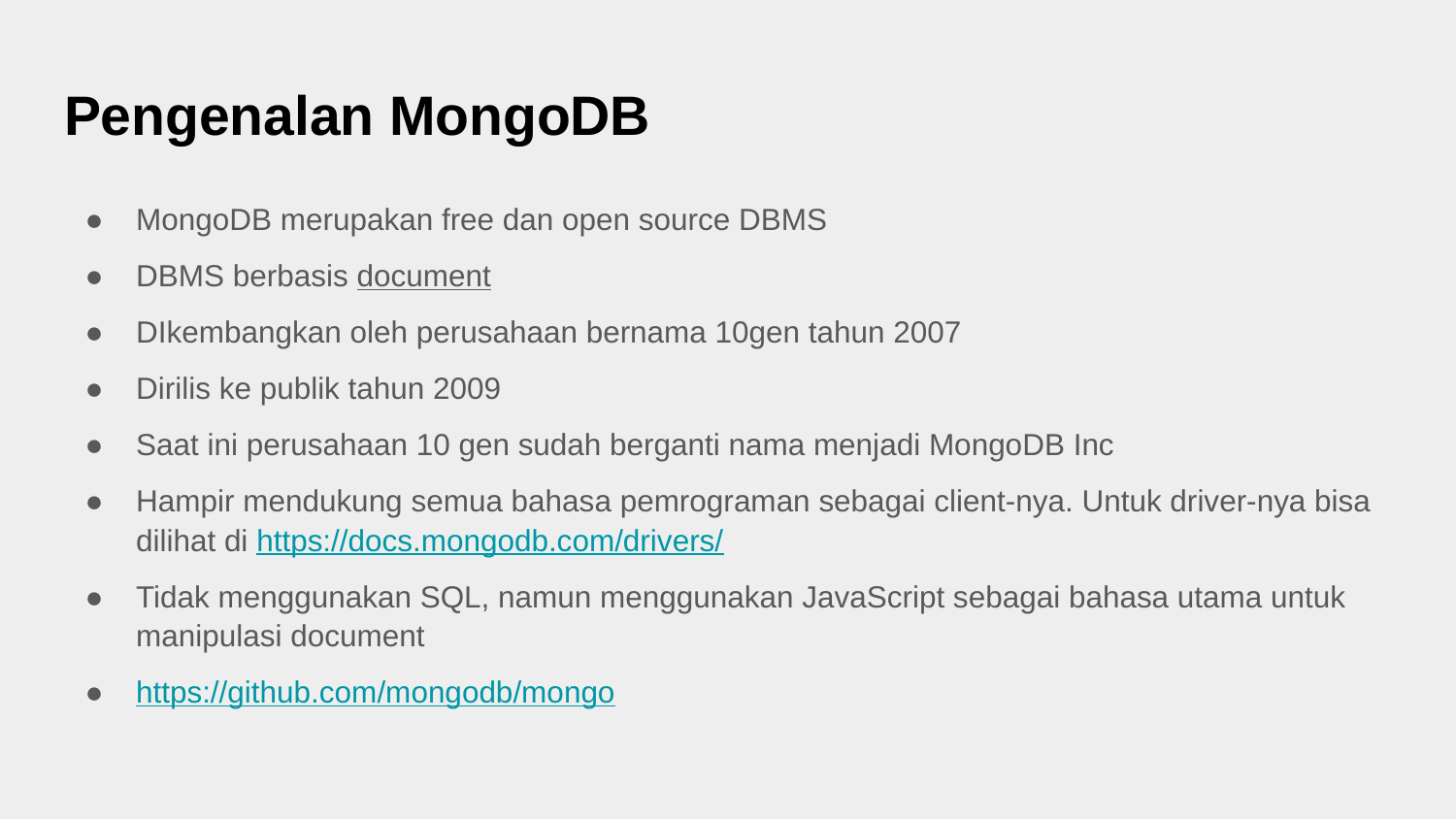

# Pengenalan MongoDB
MongoDB merupakan free dan open source DBMS
DBMS berbasis document
DIkembangkan oleh perusahaan bernama 10gen tahun 2007
Dirilis ke publik tahun 2009
Saat ini perusahaan 10 gen sudah berganti nama menjadi MongoDB Inc
Hampir mendukung semua bahasa pemrograman sebagai client-nya. Untuk driver-nya bisa dilihat di https://docs.mongodb.com/drivers/
Tidak menggunakan SQL, namun menggunakan JavaScript sebagai bahasa utama untuk manipulasi document
https://github.com/mongodb/mongo